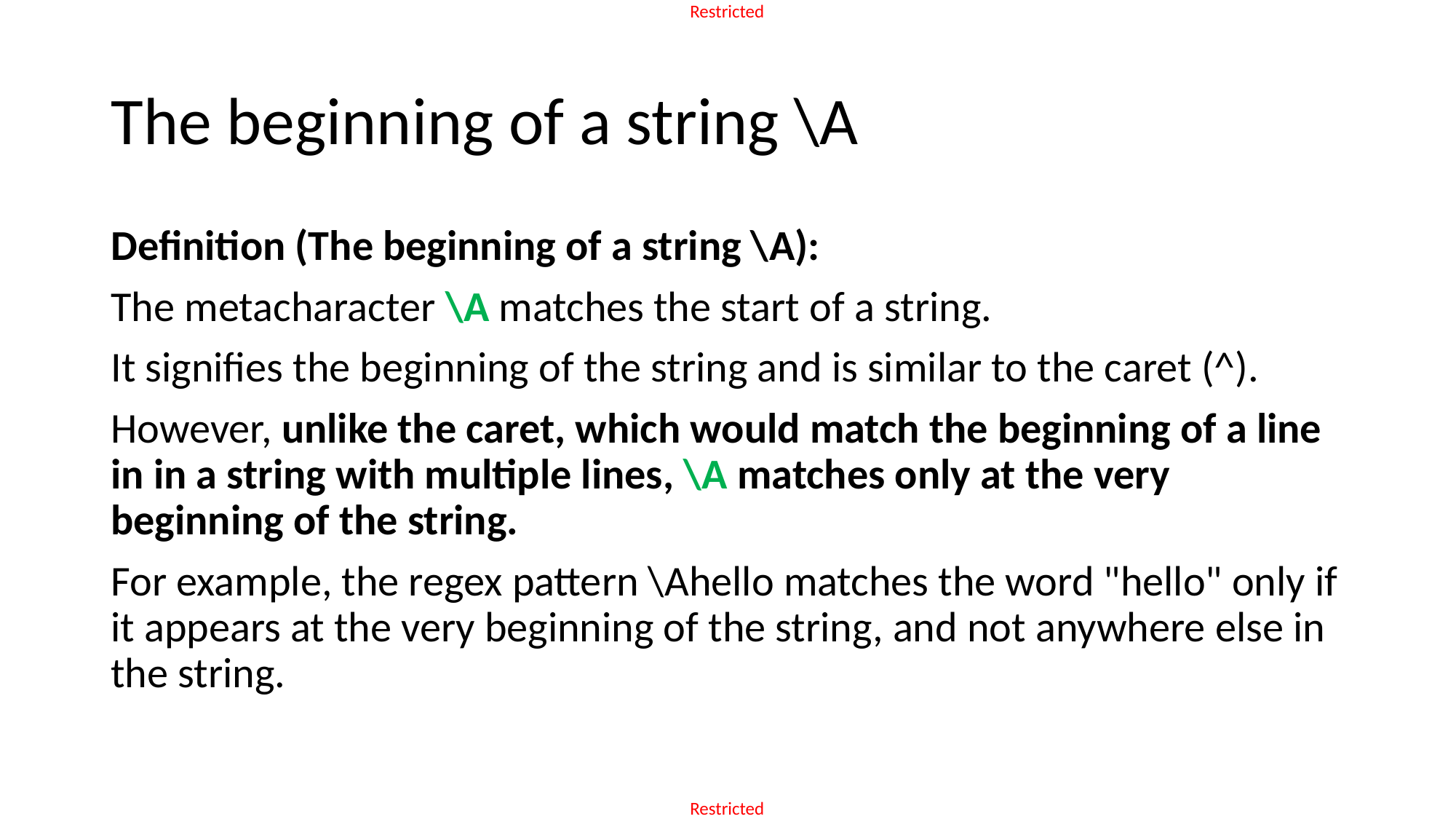

# The beginning of a string \A
Definition (The beginning of a string \A):
The metacharacter \A matches the start of a string.
It signifies the beginning of the string and is similar to the caret (^).
However, unlike the caret, which would match the beginning of a line in in a string with multiple lines, \A matches only at the very beginning of the string.
For example, the regex pattern \Ahello matches the word "hello" only if it appears at the very beginning of the string, and not anywhere else in the string.